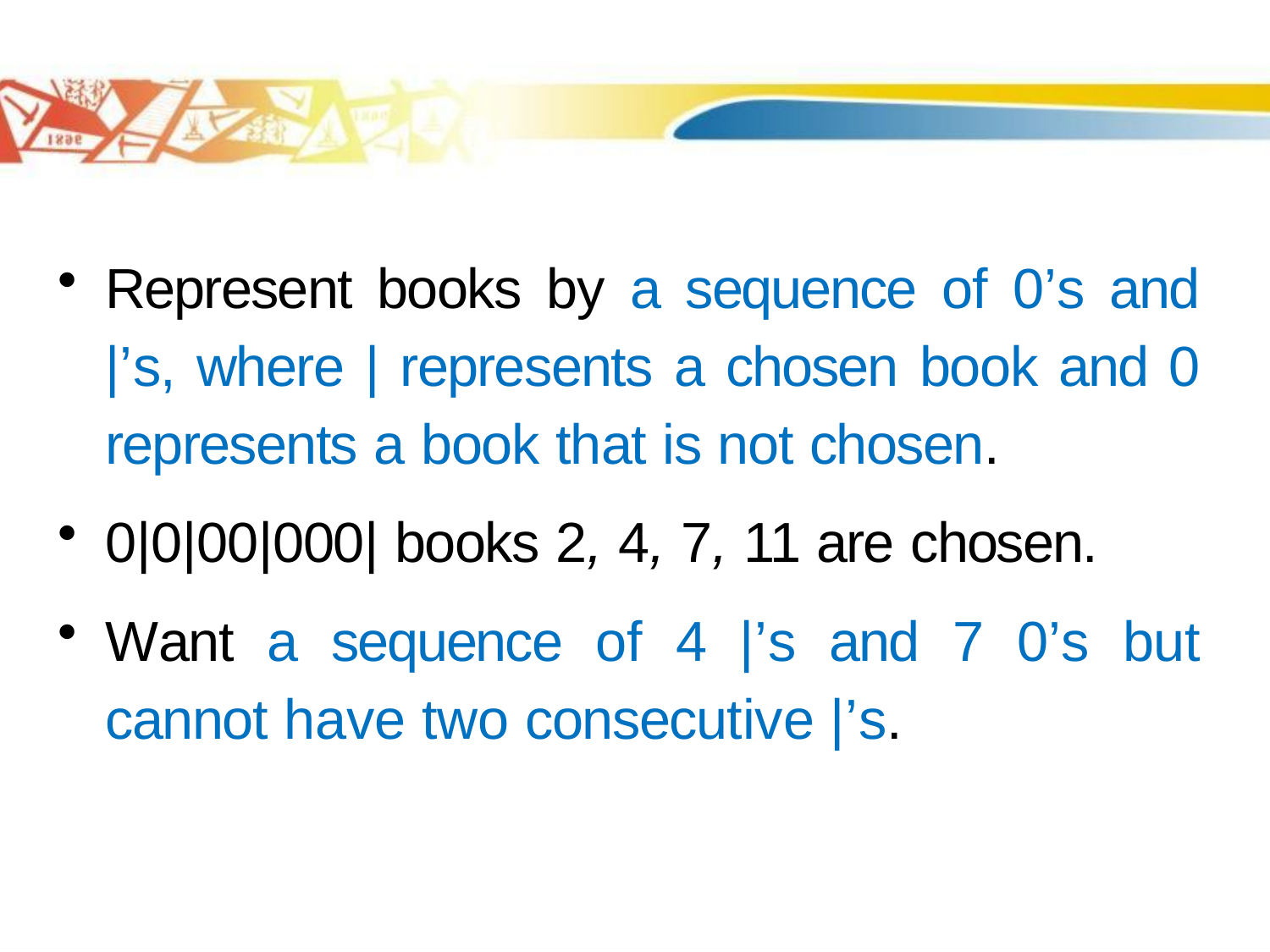

#
Represent books by a sequence of 0’s and |’s, where | represents a chosen book and 0 represents a book that is not chosen.
0|0|00|000| books 2, 4, 7, 11 are chosen.
Want a sequence of 4 |’s and 7 0’s but cannot have two consecutive |’s.